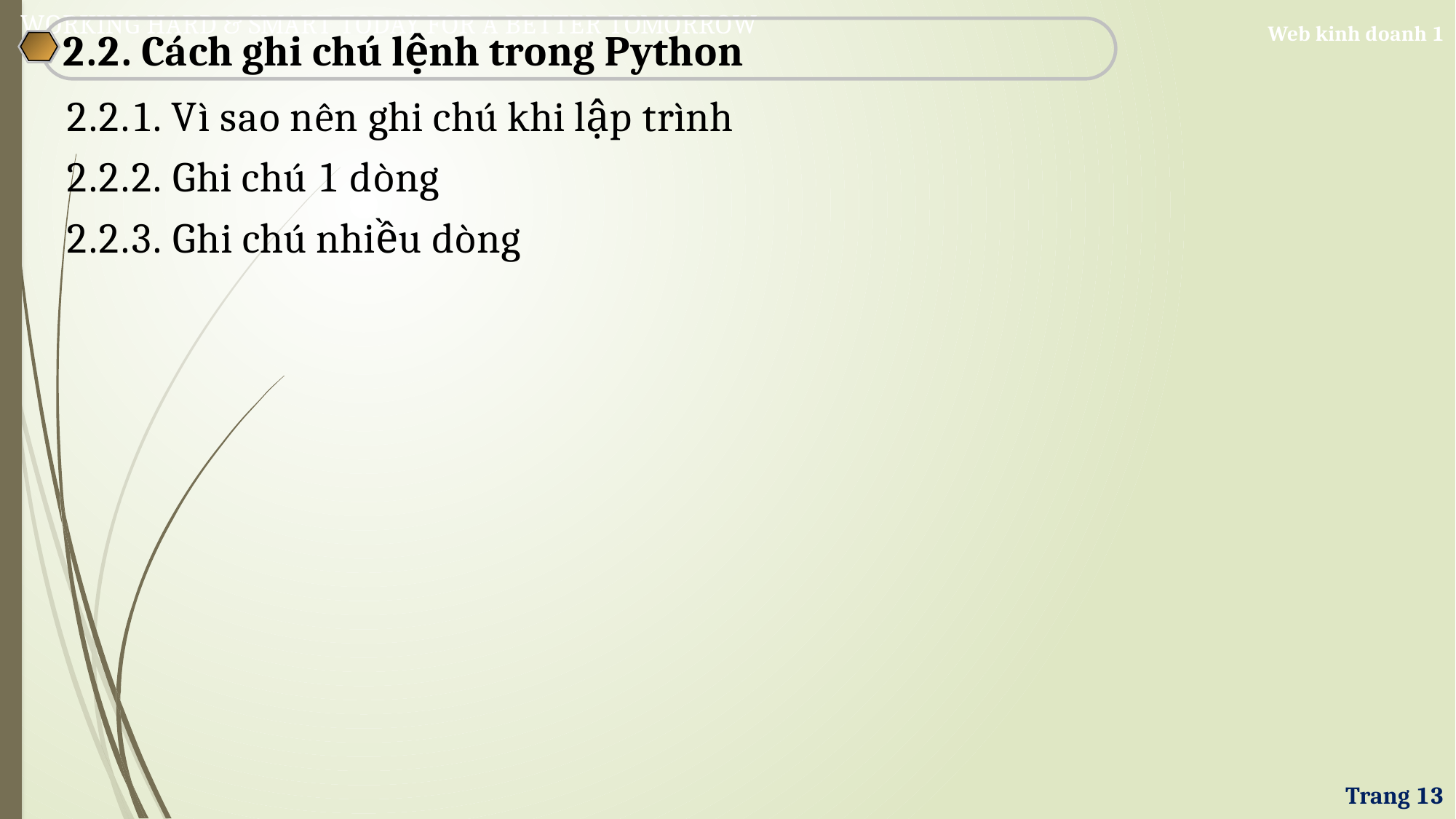

2.2. Cách ghi chú lệnh trong Python

2.2.1. Vì sao nên ghi chú khi lập trình
2.2.2. Ghi chú 1 dòng
2.2.3. Ghi chú nhiều dòng
Trang 13